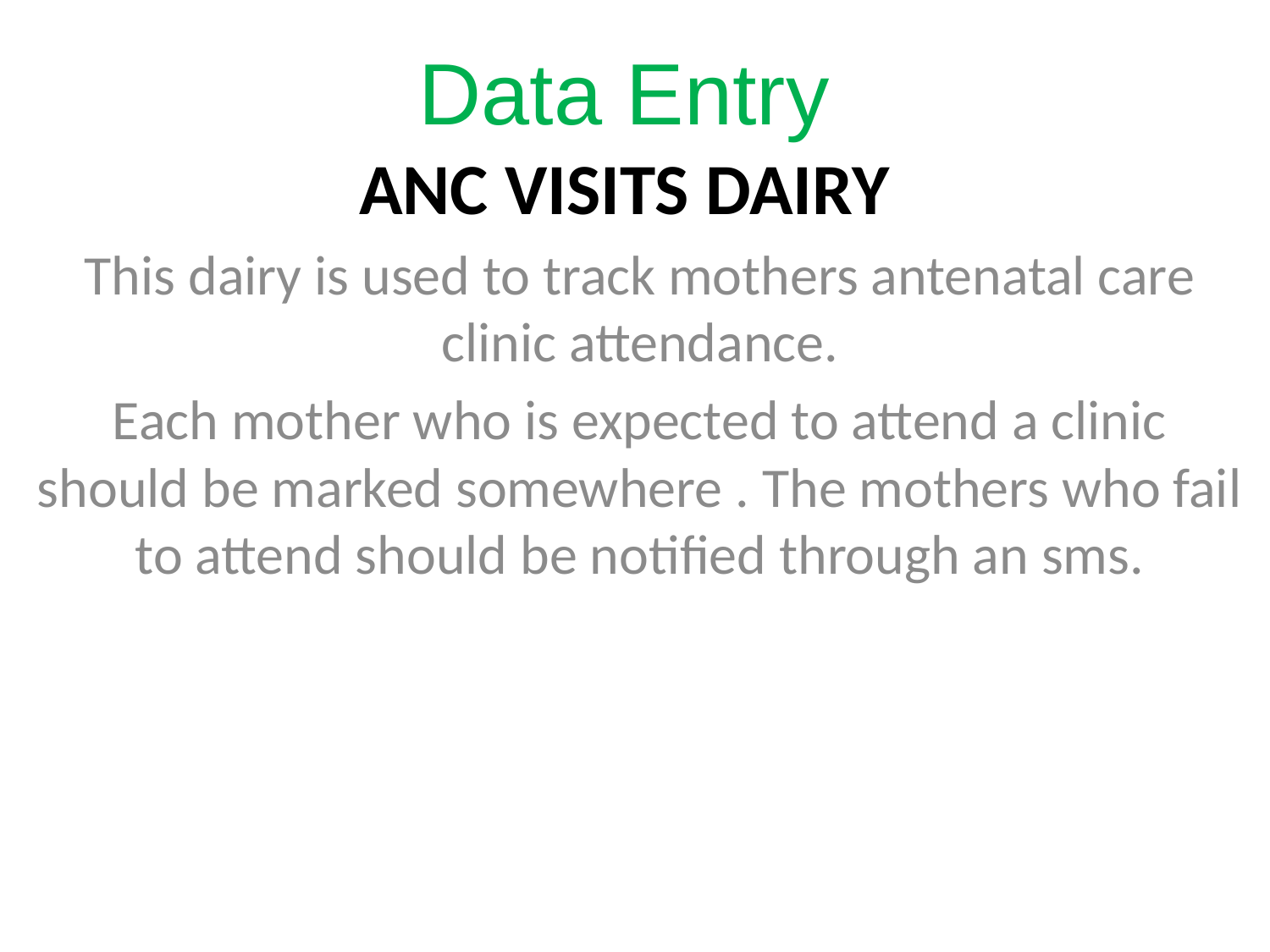

# Data Entry ANC VISITS DAIRY
This dairy is used to track mothers antenatal care clinic attendance.
Each mother who is expected to attend a clinic should be marked somewhere . The mothers who fail to attend should be notified through an sms.